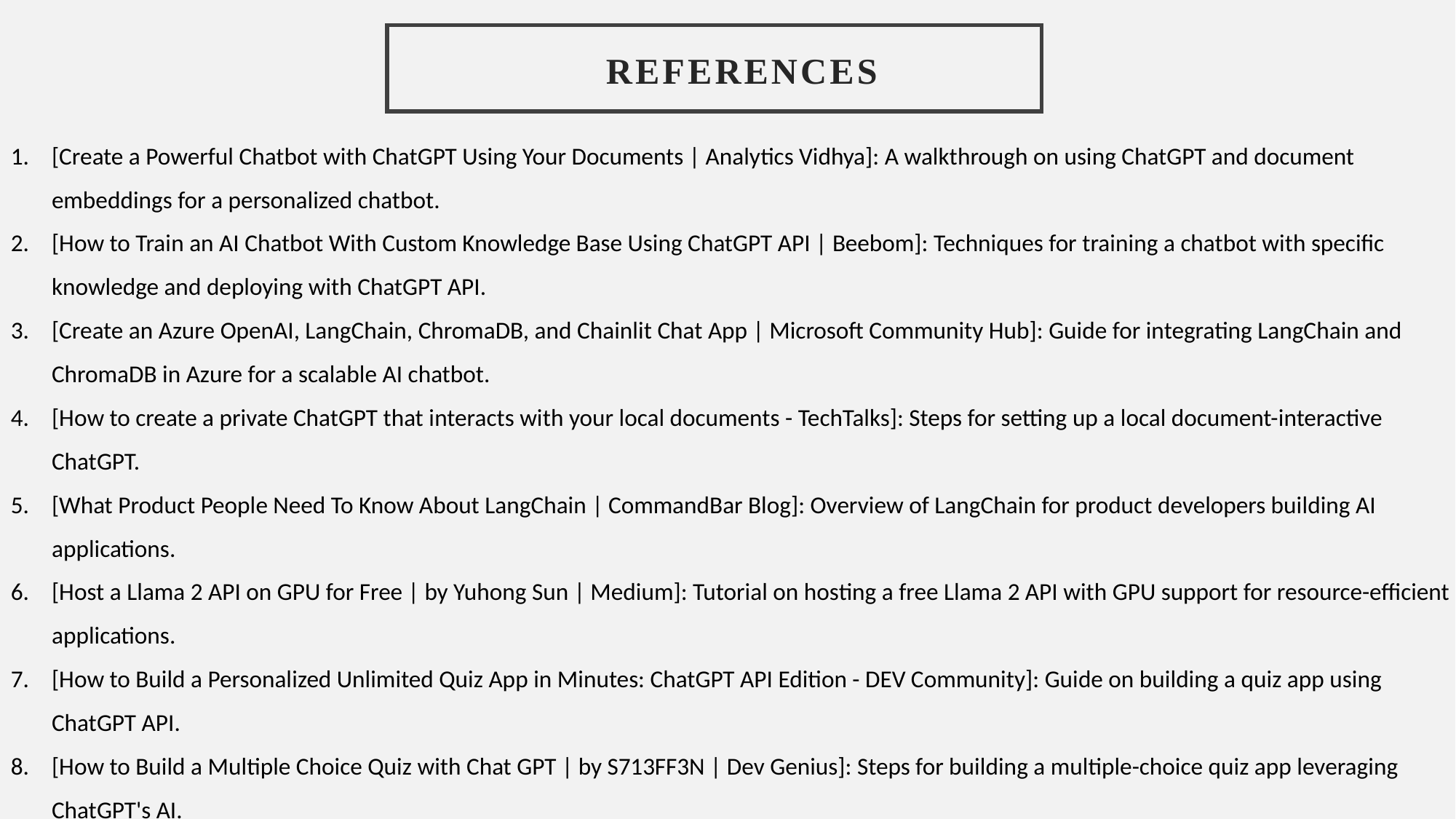

References
[Create a Powerful Chatbot with ChatGPT Using Your Documents | Analytics Vidhya]: A walkthrough on using ChatGPT and document embeddings for a personalized chatbot.
[How to Train an AI Chatbot With Custom Knowledge Base Using ChatGPT API | Beebom]: Techniques for training a chatbot with specific knowledge and deploying with ChatGPT API.
[Create an Azure OpenAI, LangChain, ChromaDB, and Chainlit Chat App | Microsoft Community Hub]: Guide for integrating LangChain and ChromaDB in Azure for a scalable AI chatbot.
[How to create a private ChatGPT that interacts with your local documents - TechTalks]: Steps for setting up a local document-interactive ChatGPT.
[What Product People Need To Know About LangChain | CommandBar Blog]: Overview of LangChain for product developers building AI applications.
[Host a Llama 2 API on GPU for Free | by Yuhong Sun | Medium]: Tutorial on hosting a free Llama 2 API with GPU support for resource-efficient applications.
[How to Build a Personalized Unlimited Quiz App in Minutes: ChatGPT API Edition - DEV Community]: Guide on building a quiz app using ChatGPT API.
[How to Build a Multiple Choice Quiz with Chat GPT | by S713FF3N | Dev Genius]: Steps for building a multiple-choice quiz app leveraging ChatGPT's AI.